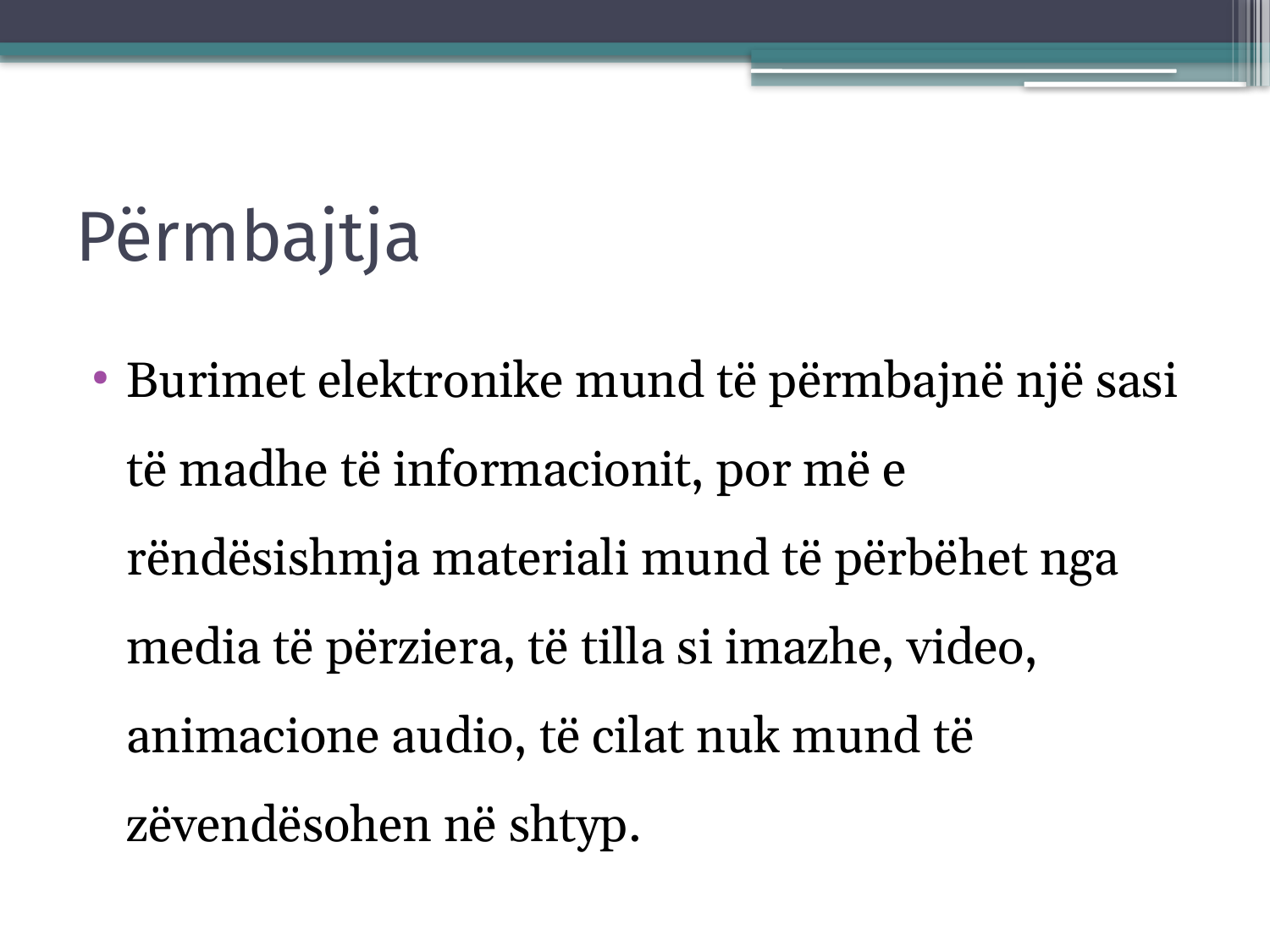

# Përmbajtja
Burimet elektronike mund të përmbajnë një sasi të madhe të informacionit, por më e rëndësishmja materiali mund të përbëhet nga media të përziera, të tilla si imazhe, video, animacione audio, të cilat nuk mund të zëvendësohen në shtyp.